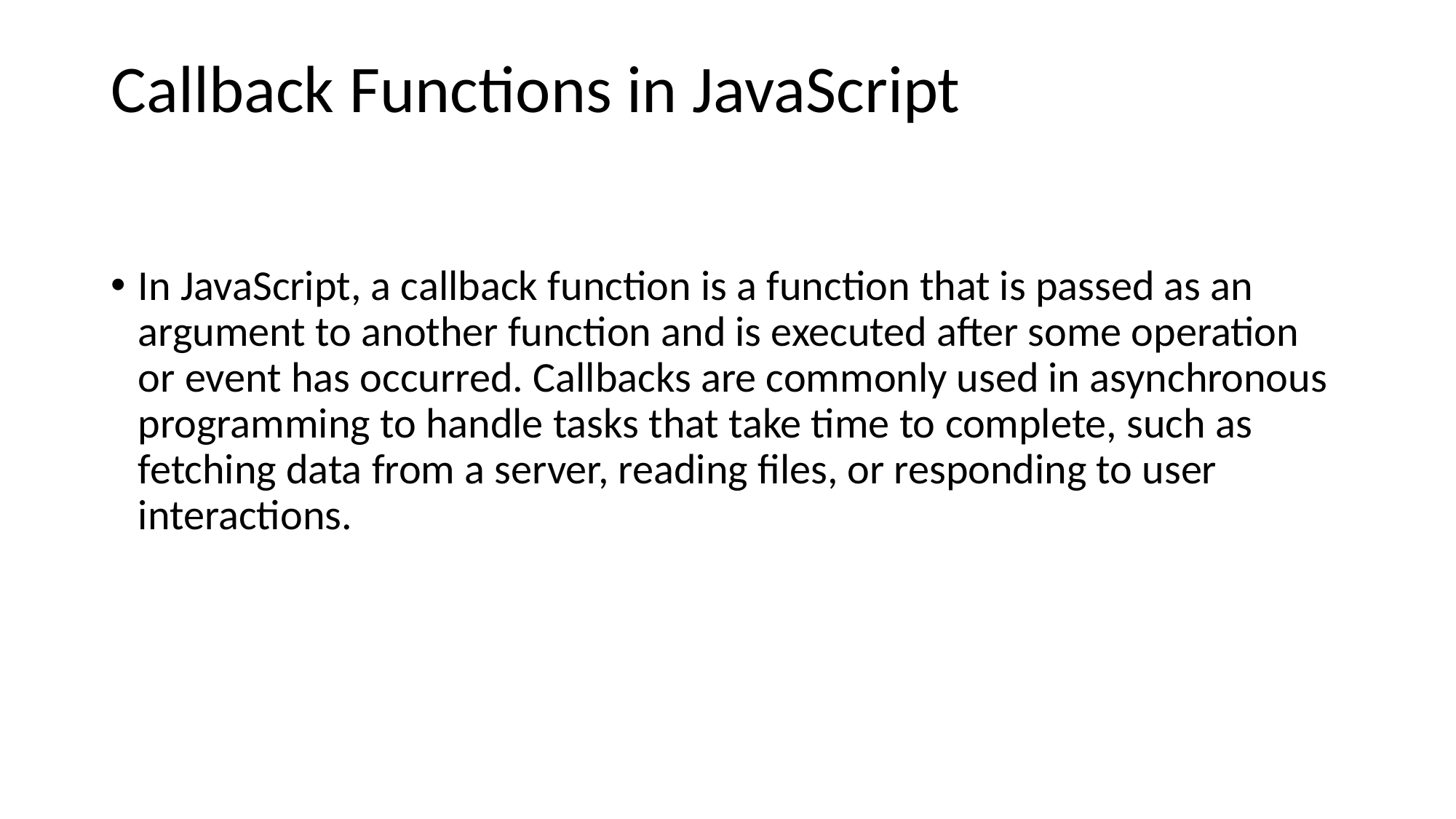

# Callback Functions in JavaScript
In JavaScript, a callback function is a function that is passed as an argument to another function and is executed after some operation or event has occurred. Callbacks are commonly used in asynchronous programming to handle tasks that take time to complete, such as fetching data from a server, reading files, or responding to user interactions.